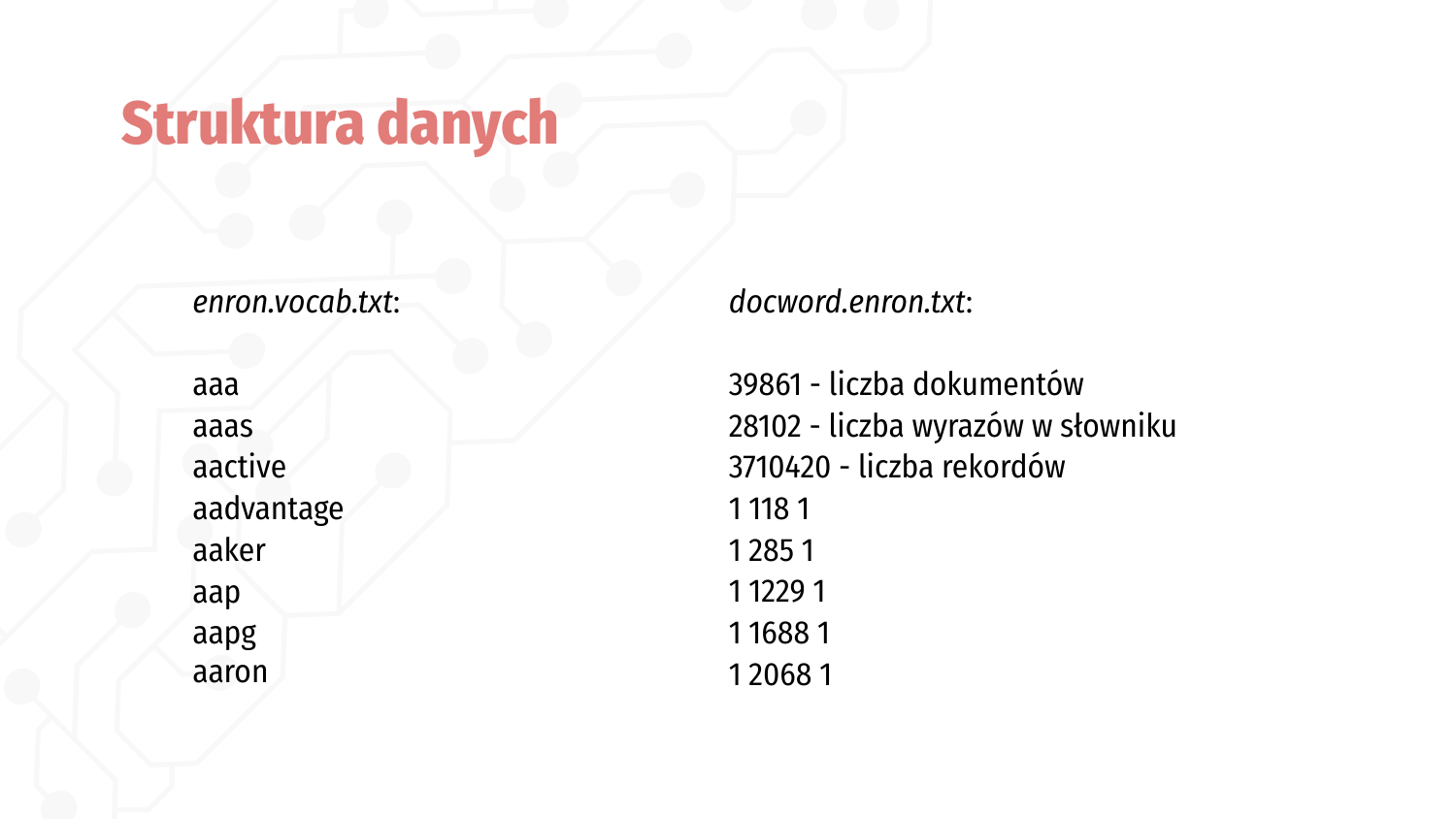

# Struktura danych
enron.vocab.txt:

aaa
aaas
aactive
aadvantage
aaker
aap
aapg
aaron
docword.enron.txt:

39861 - liczba dokumentów
28102 - liczba wyrazów w słowniku
3710420 - liczba rekordów
1 118 1
1 285 1
1 1229 1
1 1688 1
1 2068 1